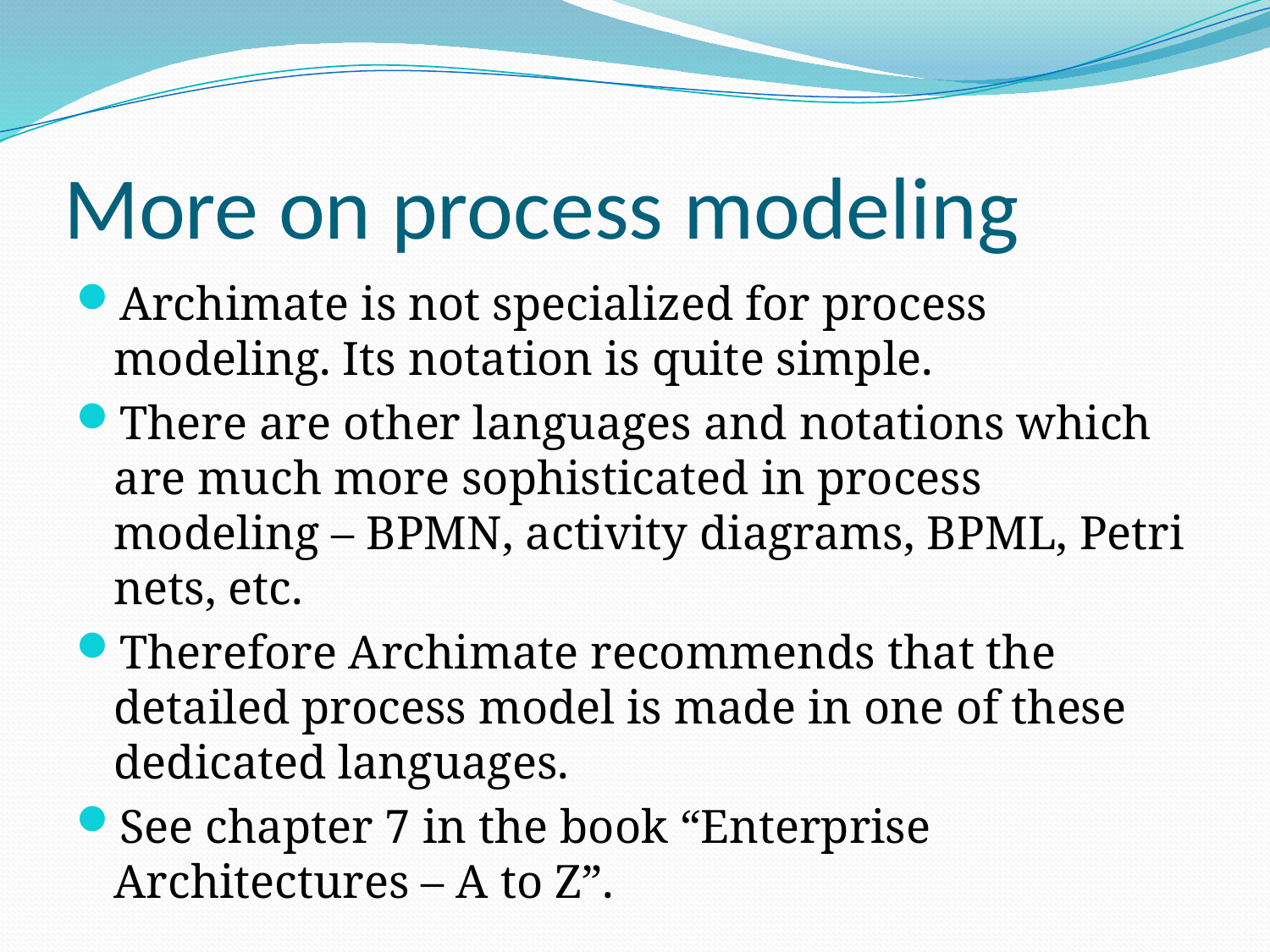

# More on process modeling
Archimate is not specialized for process modeling. Its notation is quite simple.
There are other languages and notations which are much more sophisticated in process modeling – BPMN, activity diagrams, BPML, Petri nets, etc.
Therefore Archimate recommends that the detailed process model is made in one of these dedicated languages.
See chapter 7 in the book “Enterprise Architectures – A to Z”.